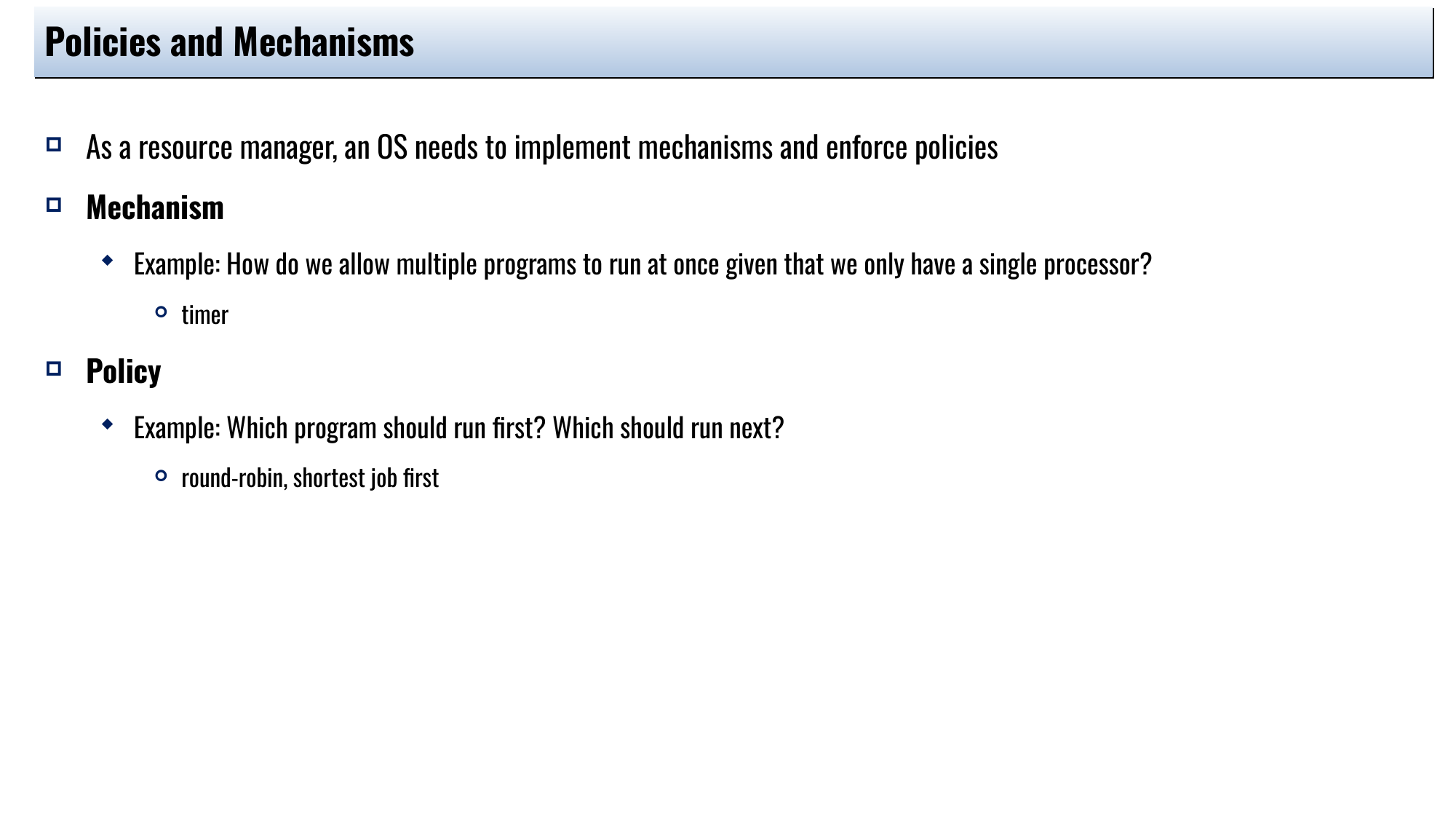

# Policies and Mechanisms
As a resource manager, an OS needs to implement mechanisms and enforce policies
Mechanism
Example: How do we allow multiple programs to run at once given that we only have a single processor?
timer
Policy
Example: Which program should run first? Which should run next?
round-robin, shortest job first